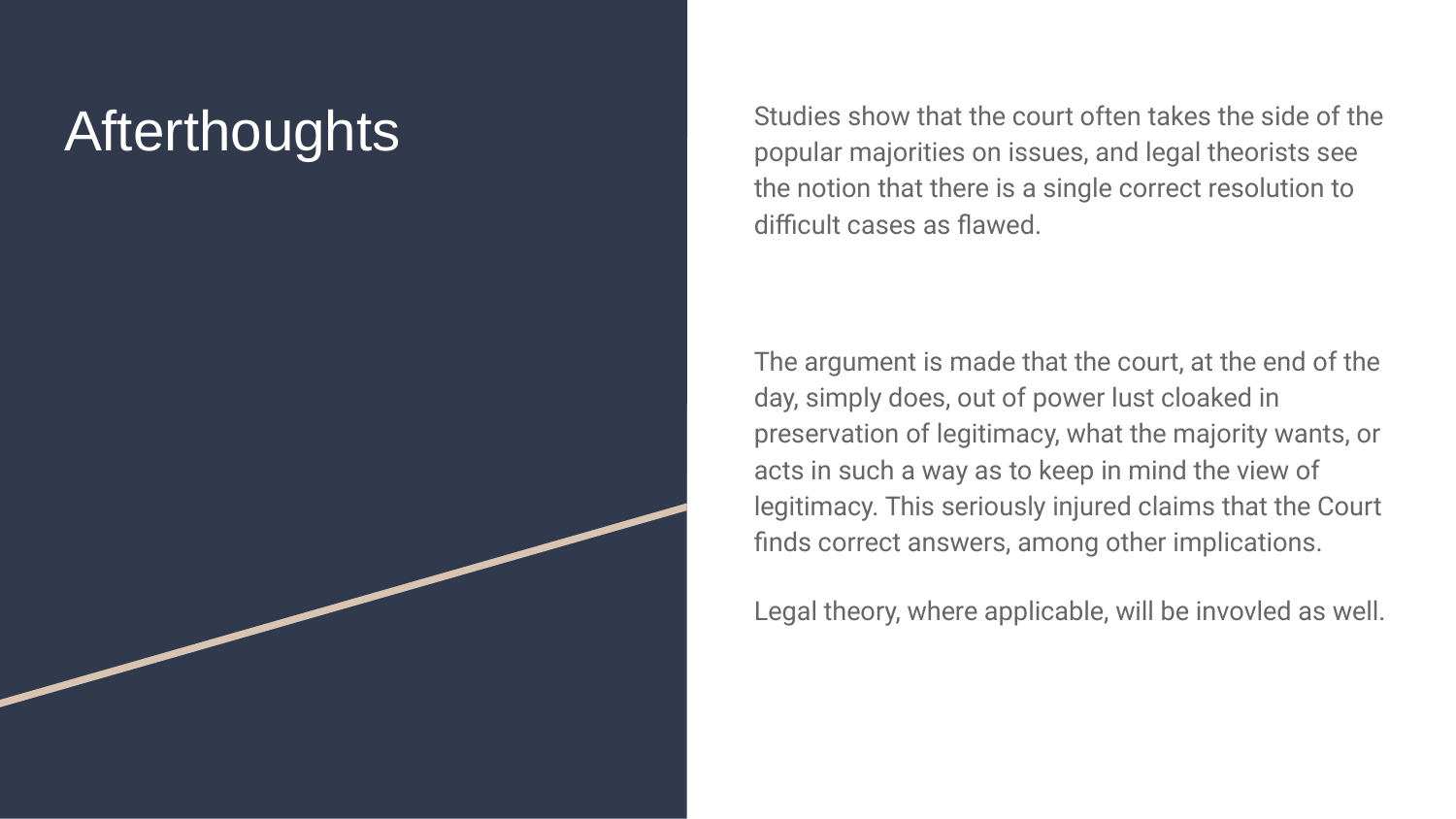

# Afterthoughts
Studies show that the court often takes the side of the popular majorities on issues, and legal theorists see the notion that there is a single correct resolution to difficult cases as flawed.

The argument is made that the court, at the end of the day, simply does, out of power lust cloaked in preservation of legitimacy, what the majority wants, or acts in such a way as to keep in mind the view of legitimacy. This seriously injured claims that the Court finds correct answers, among other implications.
Legal theory, where applicable, will be invovled as well.